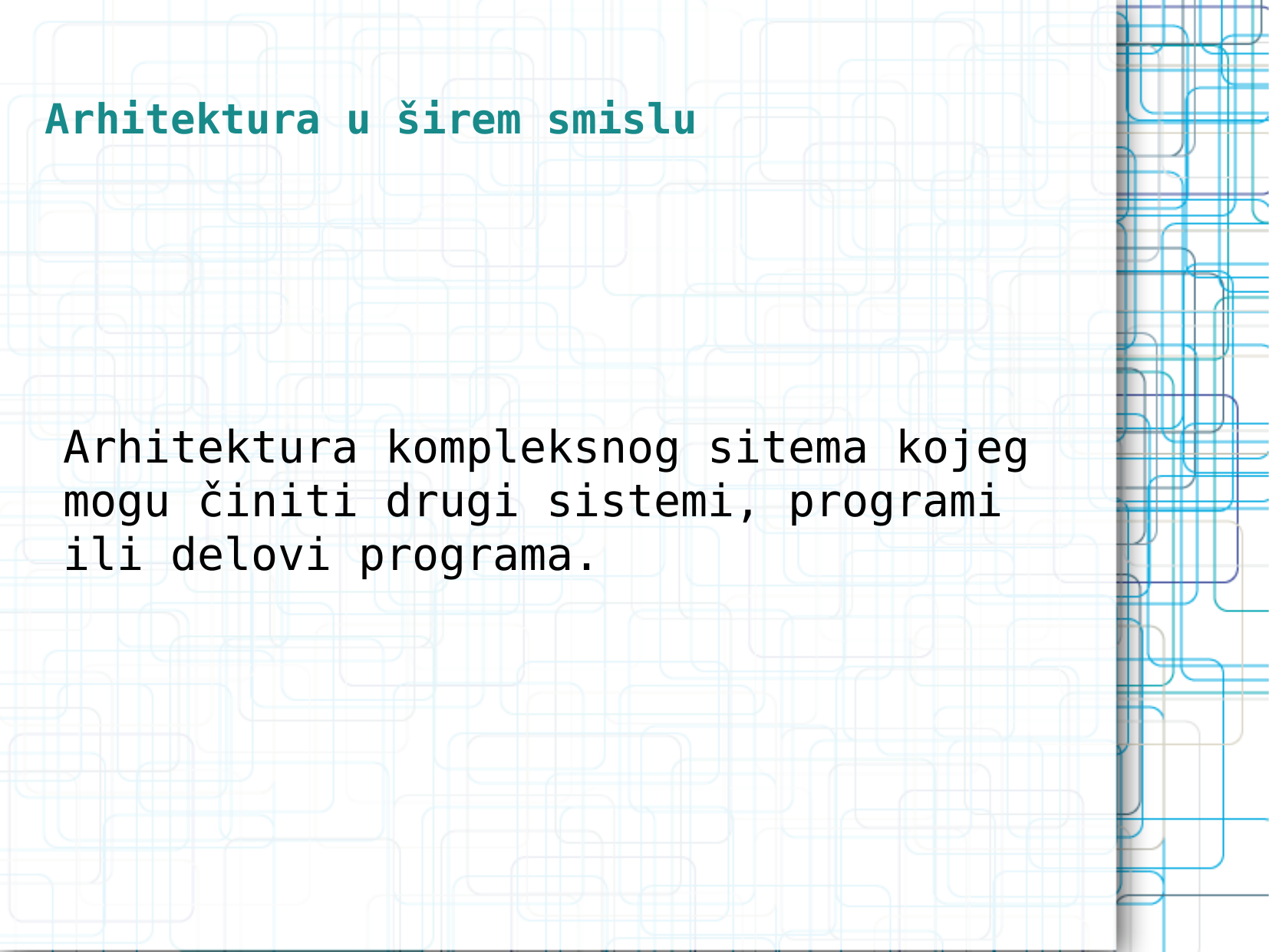

Arhitektura u širem smislu
Arhitektura kompleksnog sitema kojeg mogu činiti drugi sistemi, programi ili delovi programa.